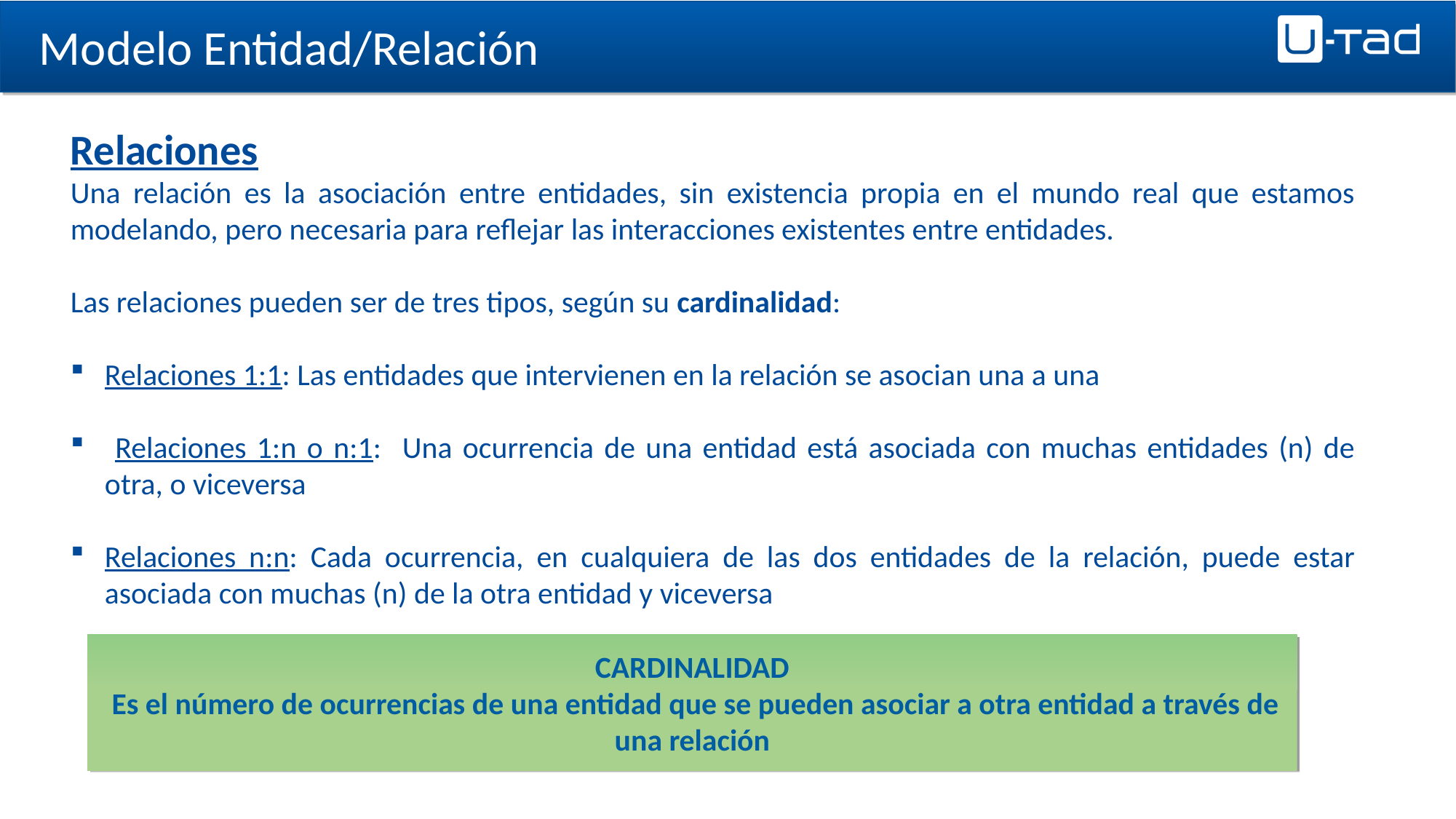

Modelo Entidad/Relación
Relaciones
Una relación es la asociación entre entidades, sin existencia propia en el mundo real que estamos modelando, pero necesaria para reflejar las interacciones existentes entre entidades.

Las relaciones pueden ser de tres tipos, según su cardinalidad:

Relaciones 1:1: Las entidades que intervienen en la relación se asocian una a una

 Relaciones 1:n o n:1:  Una ocurrencia de una entidad está asociada con muchas entidades (n) de otra, o viceversa

Relaciones n:n: Cada ocurrencia, en cualquiera de las dos entidades de la relación, puede estar asociada con muchas (n) de la otra entidad y viceversa
CARDINALIDAD
 Es el número de ocurrencias de una entidad que se pueden asociar a otra entidad a través de una relación